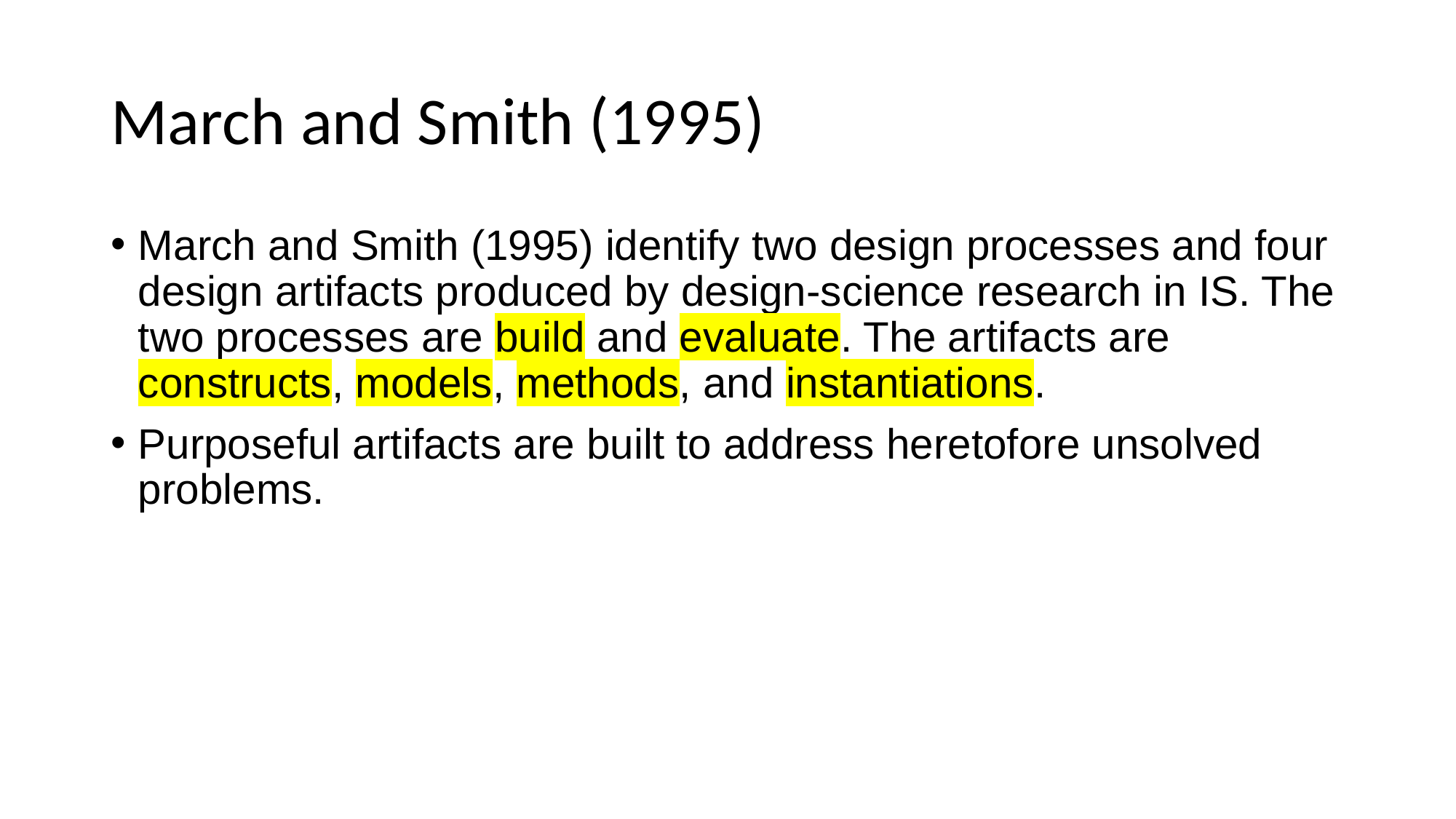

# March and Smith (1995)
March and Smith (1995) identify two design processes and four design artifacts produced by design-science research in IS. The two processes are build and evaluate. The artifacts are constructs, models, methods, and instantiations.
Purposeful artifacts are built to address heretofore unsolved problems.